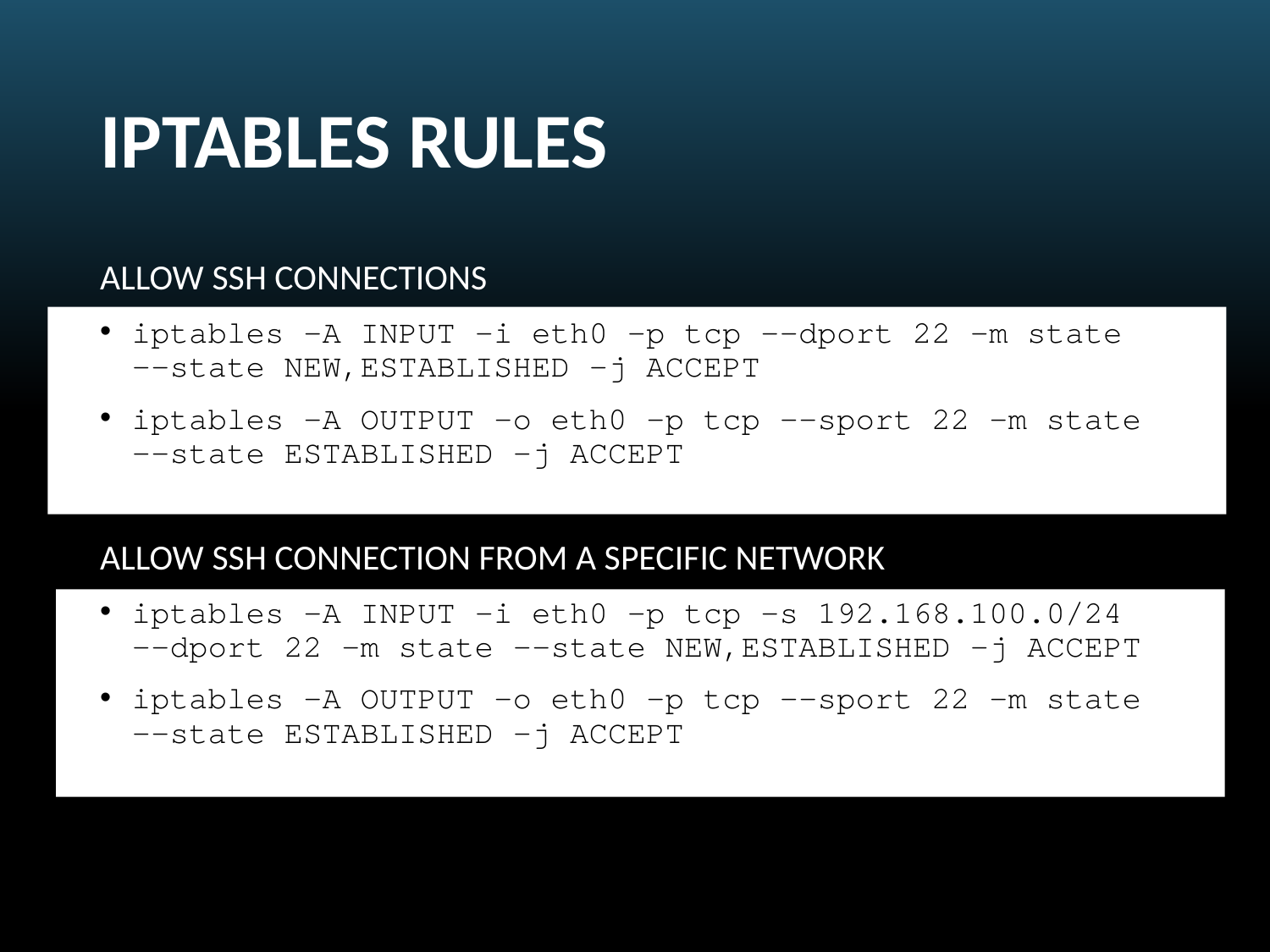

# IPTABLES RULES
ALLOW SSH CONNECTIONS
iptables -A INPUT -i eth0 -p tcp --dport 22 -m state --state NEW,ESTABLISHED -j ACCEPT
iptables -A OUTPUT -o eth0 -p tcp --sport 22 -m state --state ESTABLISHED -j ACCEPT

ALLOW SSH CONNECTION FROM A SPECIFIC NETWORK
iptables -A INPUT -i eth0 -p tcp -s 192.168.100.0/24 --dport 22 -m state --state NEW,ESTABLISHED -j ACCEPT
iptables -A OUTPUT -o eth0 -p tcp --sport 22 -m state --state ESTABLISHED -j ACCEPT